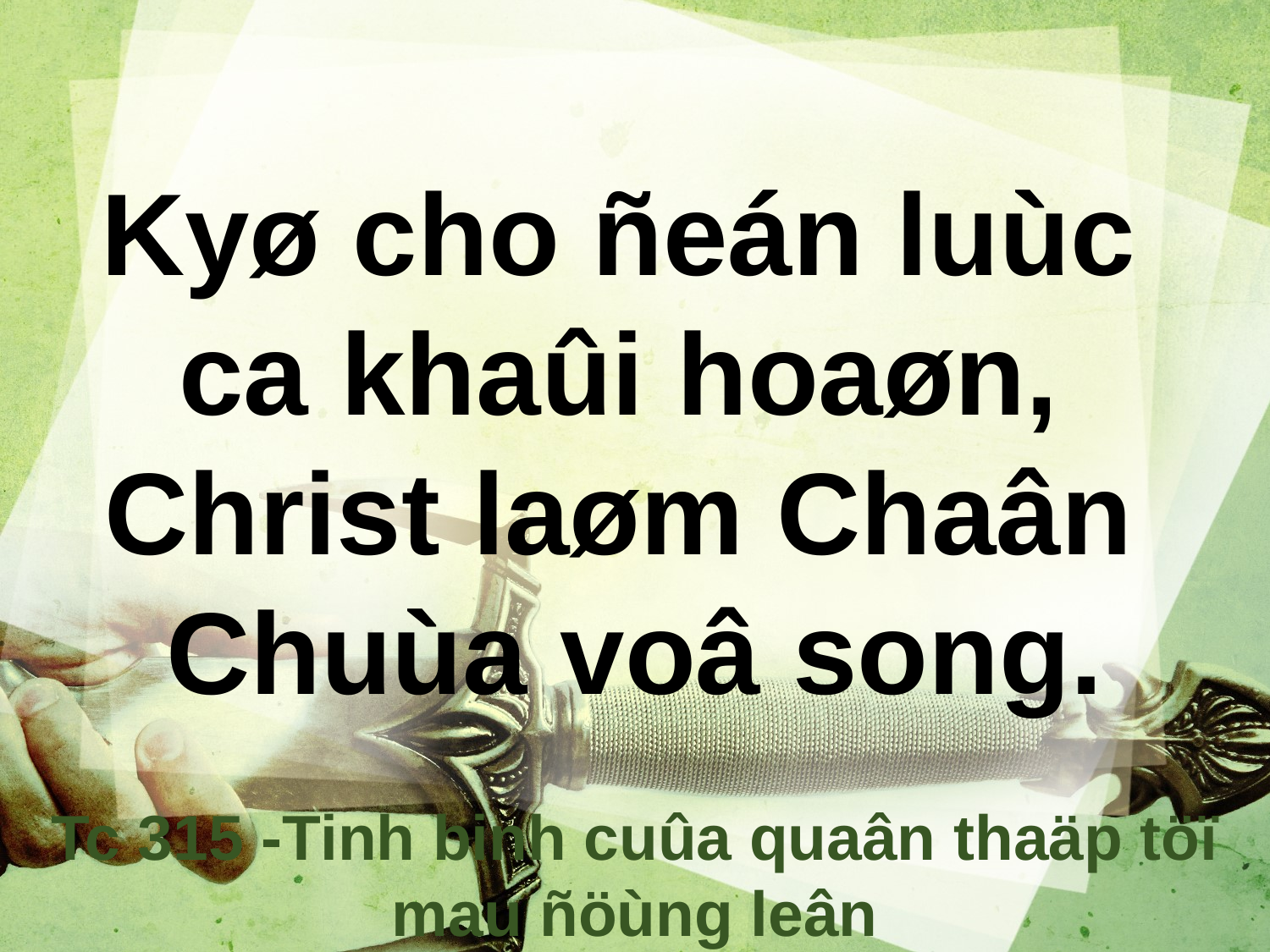

Kyø cho ñeán luùc
ca khaûi hoaøn,
Christ laøm Chaân
Chuùa voâ song.
Tc 315 -Tinh binh cuûa quaân thaäp töï mau ñöùng leân